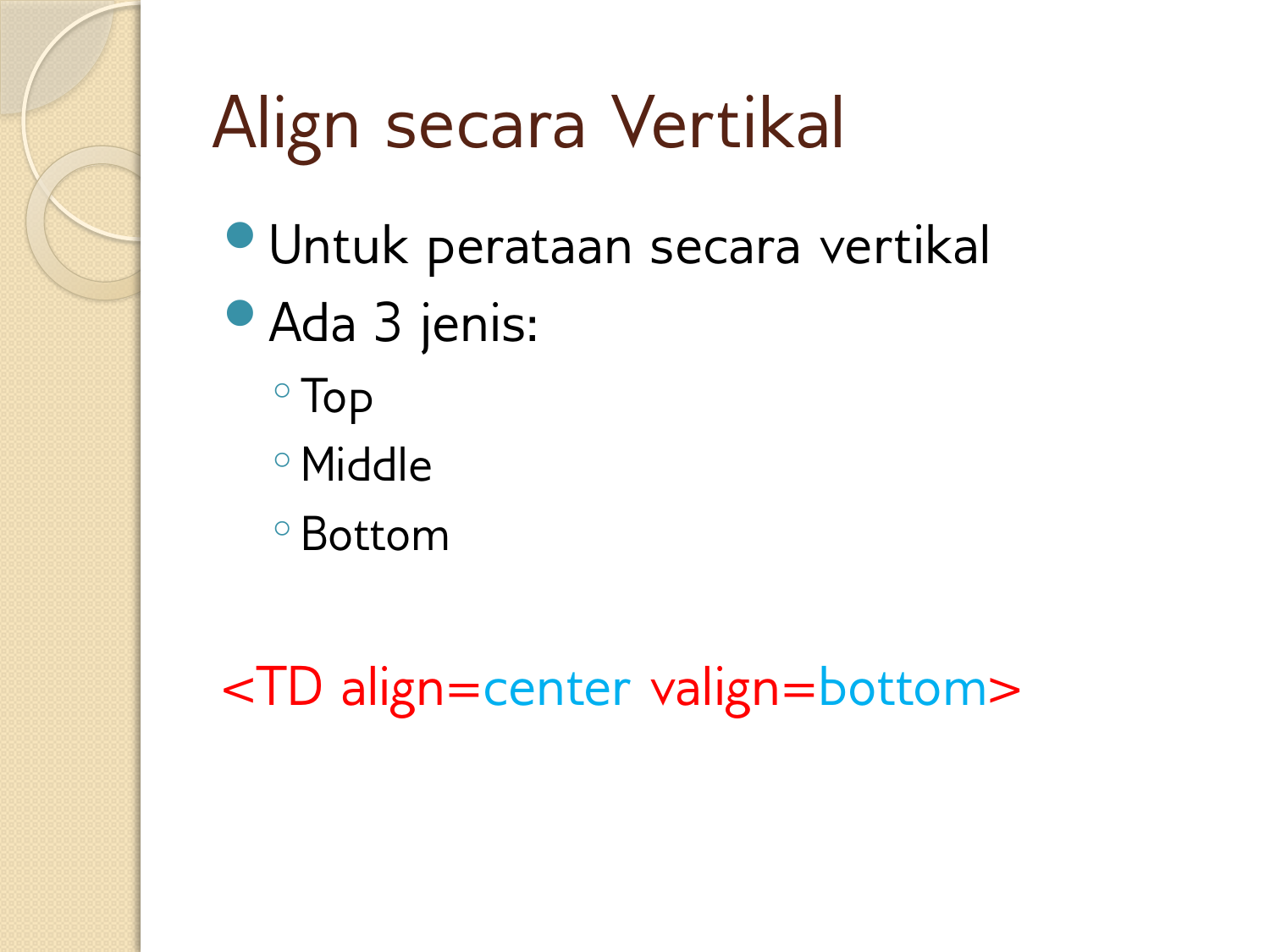

# Align secara Vertikal
Untuk perataan secara vertikal
Ada 3 jenis:
Top
Middle
Bottom

<TD align=center valign=bottom>